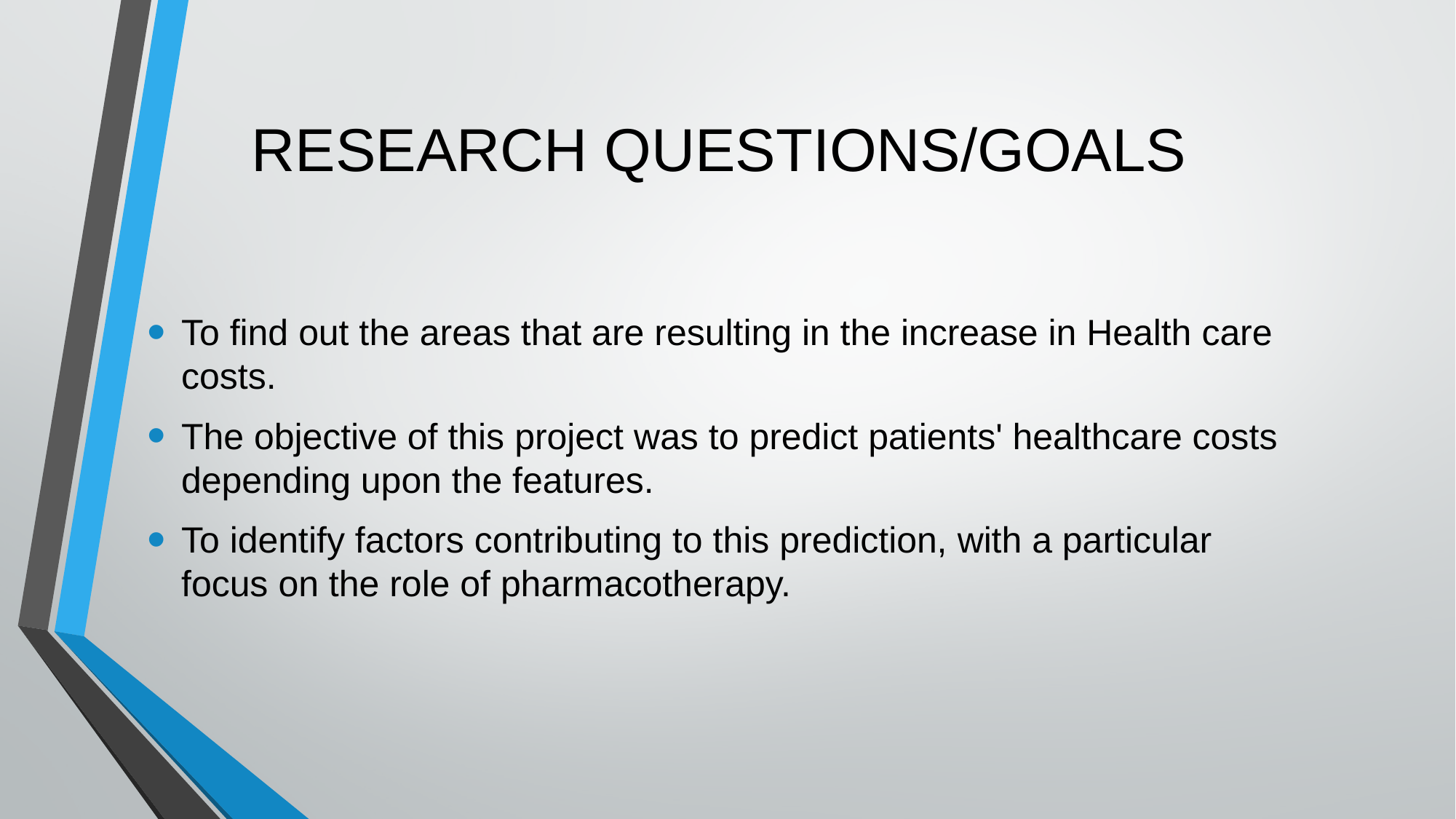

# RESEARCH QUESTIONS/GOALS
To find out the areas that are resulting in the increase in Health care costs.
The objective of this project was to predict patients' healthcare costs depending upon the features.
To identify factors contributing to this prediction, with a particular focus on the role of pharmacotherapy.